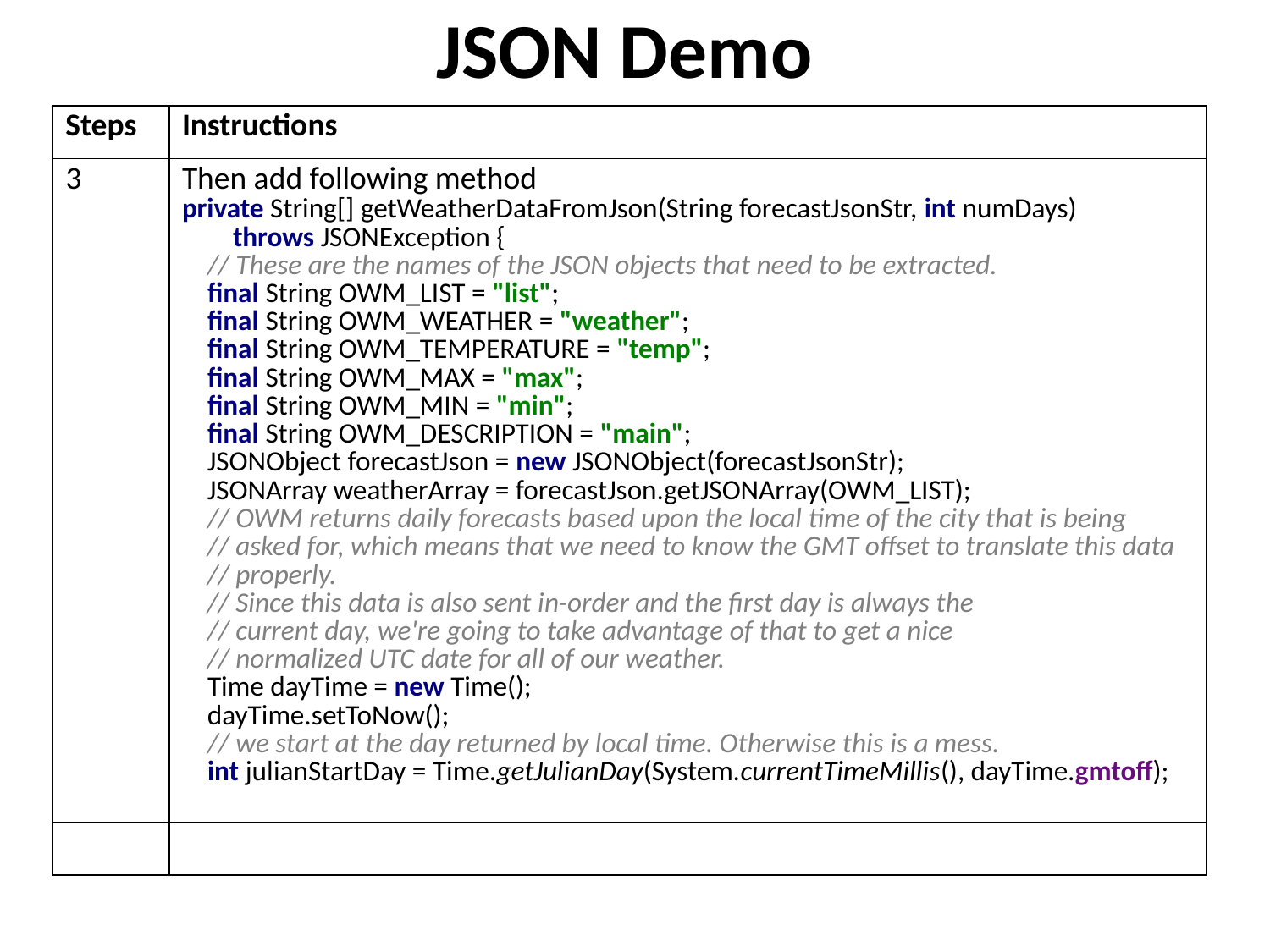

# JSON Demo
| Steps | Instructions |
| --- | --- |
| 3 | Then add following method private String[] getWeatherDataFromJson(String forecastJsonStr, int numDays) throws JSONException { // These are the names of the JSON objects that need to be extracted. final String OWM\_LIST = "list"; final String OWM\_WEATHER = "weather"; final String OWM\_TEMPERATURE = "temp"; final String OWM\_MAX = "max"; final String OWM\_MIN = "min"; final String OWM\_DESCRIPTION = "main"; JSONObject forecastJson = new JSONObject(forecastJsonStr); JSONArray weatherArray = forecastJson.getJSONArray(OWM\_LIST); // OWM returns daily forecasts based upon the local time of the city that is being // asked for, which means that we need to know the GMT offset to translate this data // properly. // Since this data is also sent in-order and the first day is always the // current day, we're going to take advantage of that to get a nice // normalized UTC date for all of our weather. Time dayTime = new Time(); dayTime.setToNow(); // we start at the day returned by local time. Otherwise this is a mess. int julianStartDay = Time.getJulianDay(System.currentTimeMillis(), dayTime.gmtoff); |
|  |  |